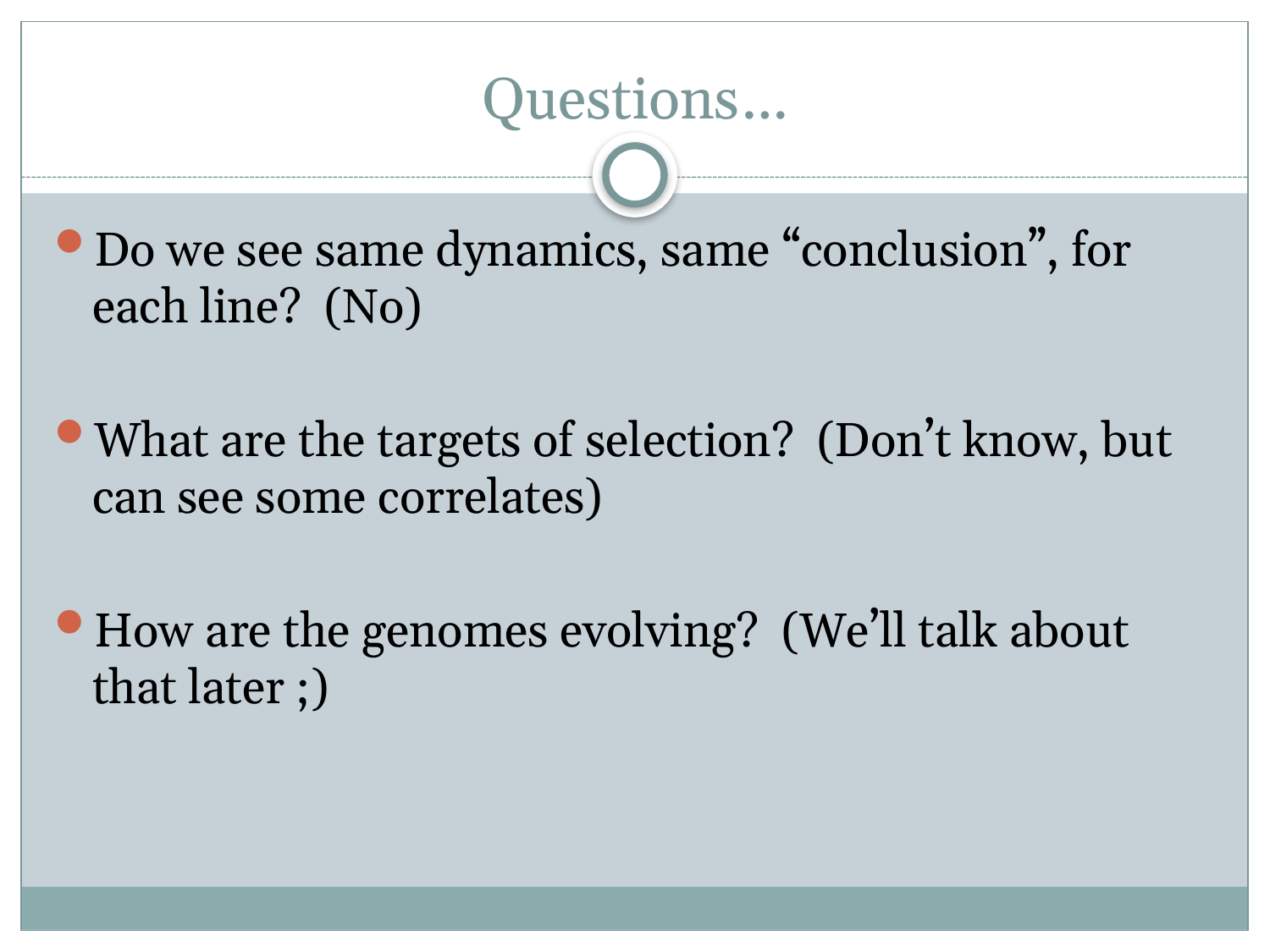

# Questions…
Do we see same dynamics, same “conclusion”, for each line?  (No)

What are the targets of selection?  (Don’t know, but can see some correlates)

How are the genomes evolving?  (We’ll talk about that later ;)